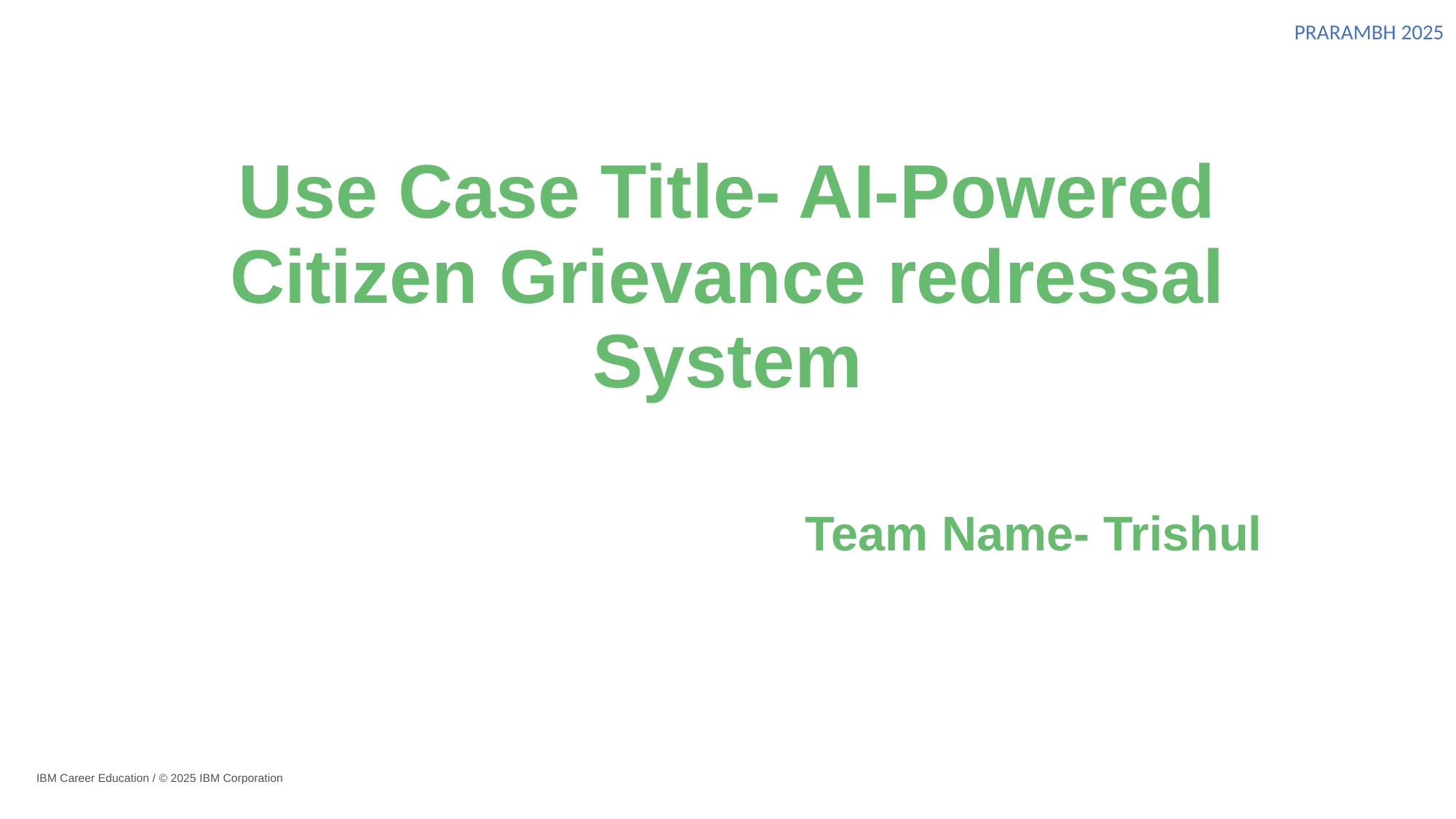

Use Case Title- AI-Powered  Citizen Grievance redressal System

Team Name- Trishul